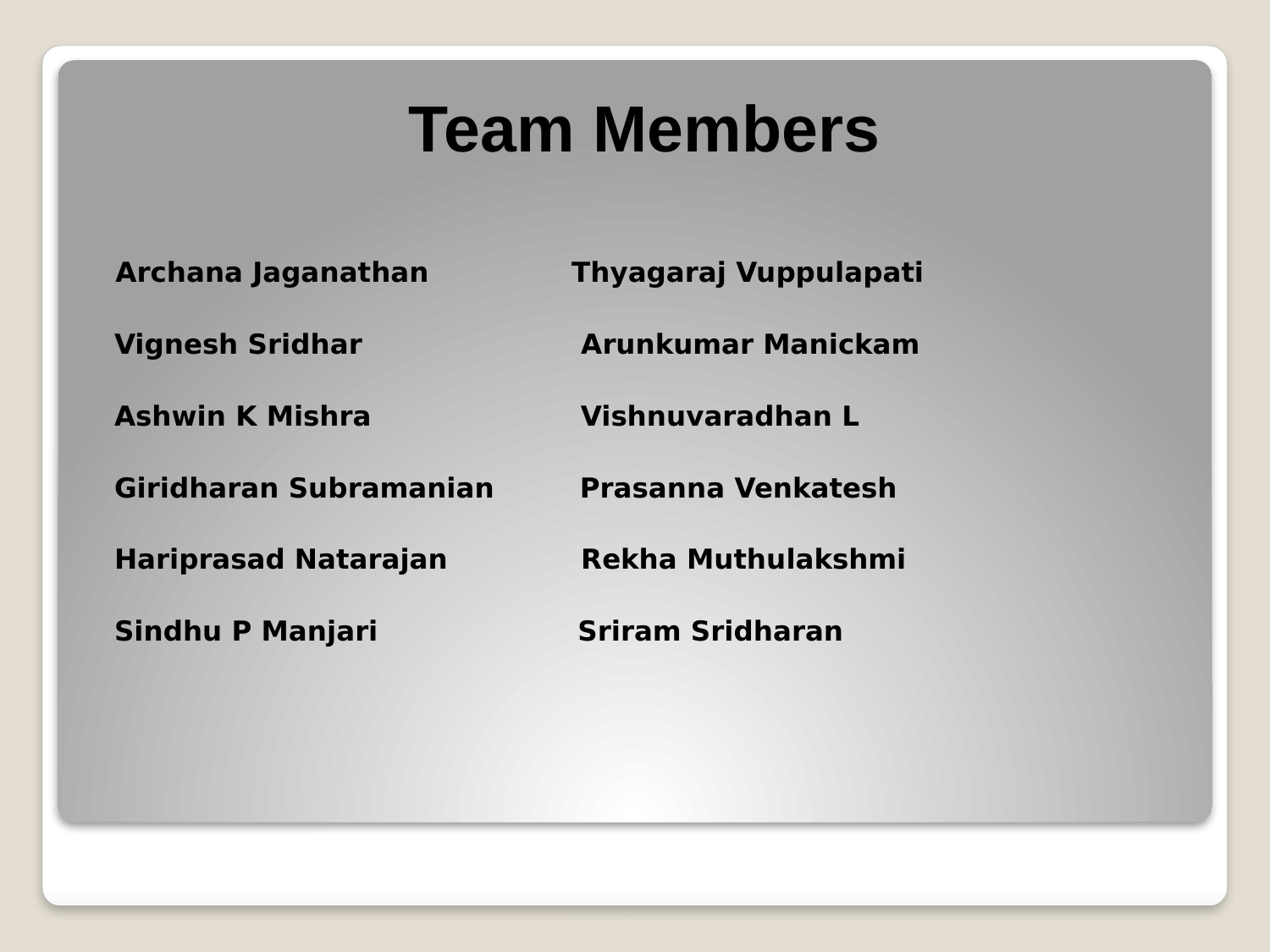

Team Members

  Archana Jaganathan               Thyagaraj Vuppulapati

  Vignesh Sridhar                       Arunkumar Manickam

  Ashwin K Mishra                      Vishnuvaradhan L

  Giridharan Subramanian         Prasanna Venkatesh

  Hariprasad Natarajan              Rekha Muthulakshmi

  Sindhu P Manjari                     Sriram Sridharan